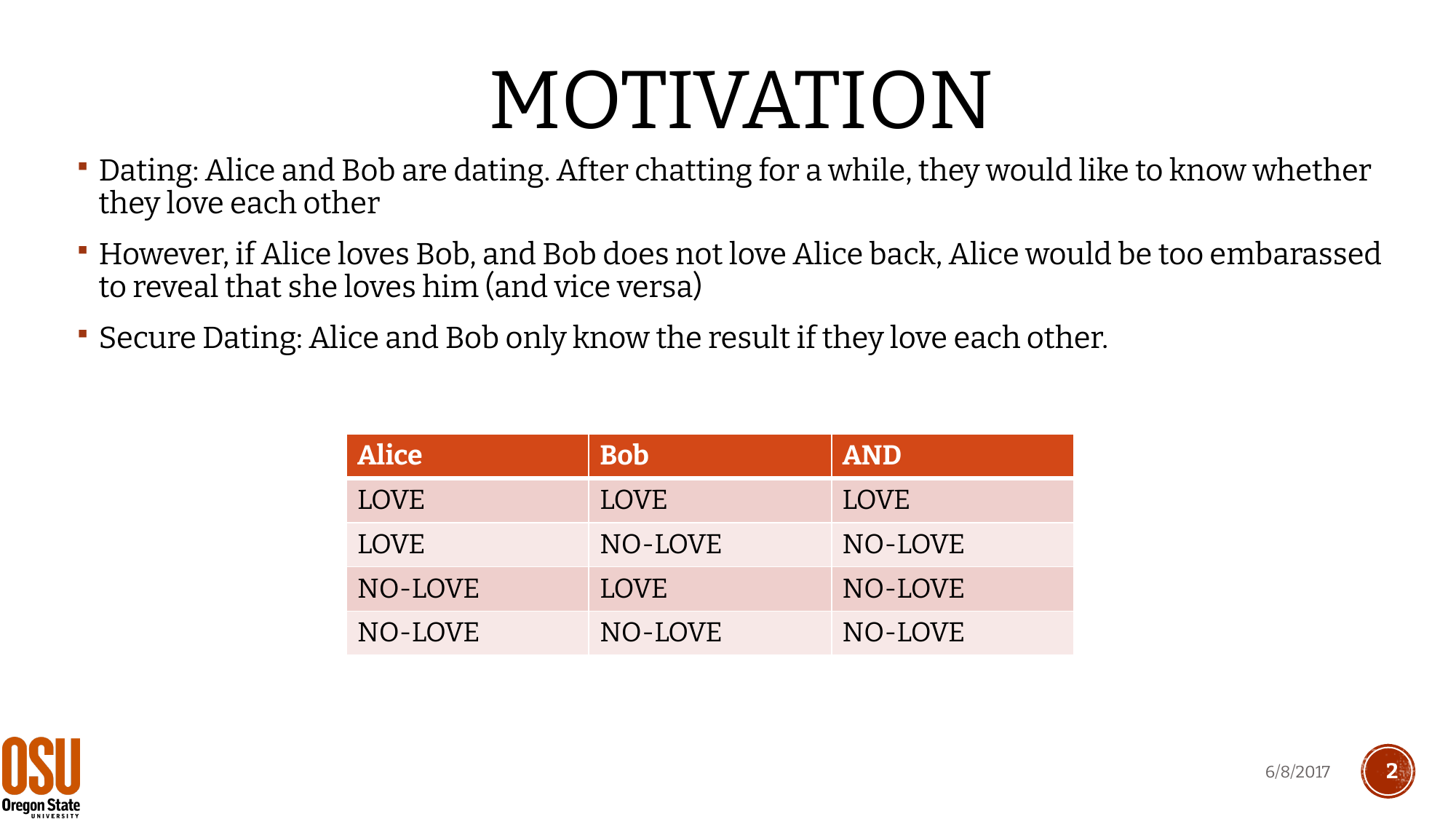

# motivation
Dating: Alice and Bob are dating. After chatting for a while, they would like to know whether they love each other
However, if Alice loves Bob, and Bob does not love Alice back, Alice would be too embarassed to reveal that she loves him (and vice versa)
Secure Dating: Alice and Bob only know the result if they love each other.

| Alice | Bob | AND |
| --- | --- | --- |
| LOVE | LOVE | LOVE |
| LOVE | NO-LOVE | NO-LOVE |
| NO-LOVE | LOVE | NO-LOVE |
| NO-LOVE | NO-LOVE | NO-LOVE |
2
6/8/2017